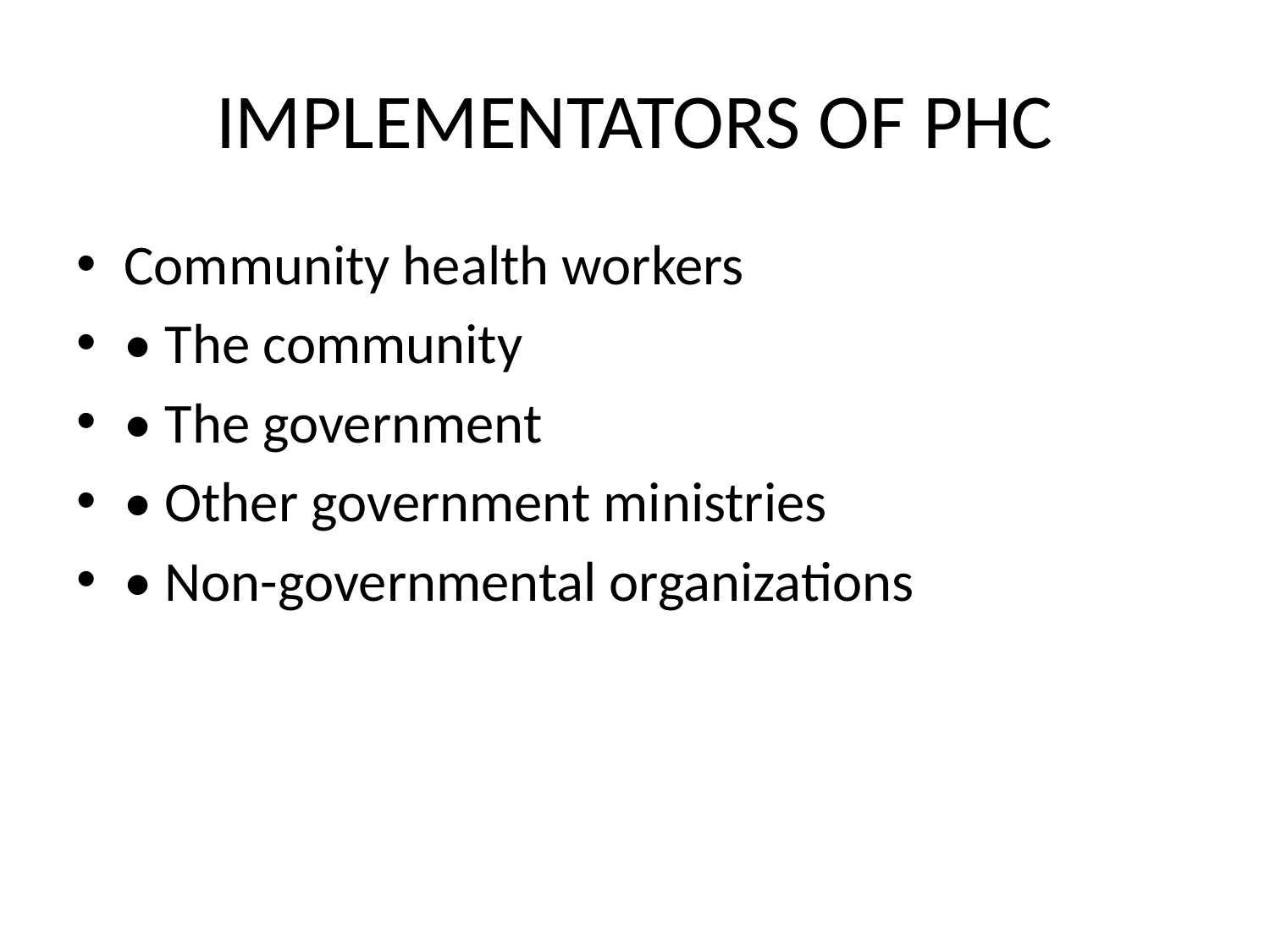

# IMPLEMENTATORS OF PHC
Community health workers
• The community
• The government
• Other government ministries
• Non-governmental organizations